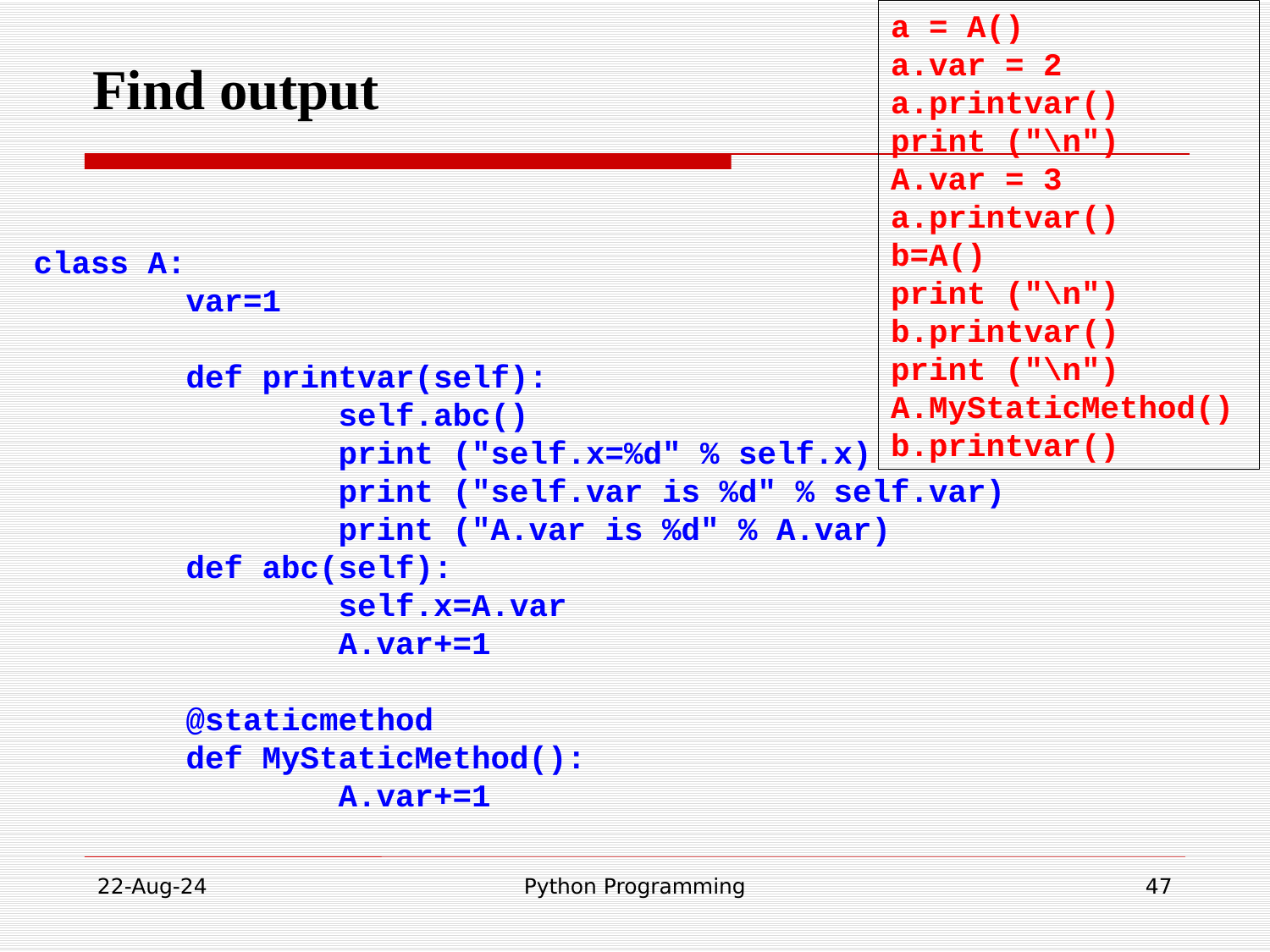

a = A()
a.var = 2
a.printvar()
print ("\n")
A.var = 3
a.printvar()
b=A()
print ("\n")
b.printvar()
print ("\n")
A.MyStaticMethod()
b.printvar()
# Find output

class A:
        var=1

        def printvar(self):
                self.abc()
                print ("self.x=%d" % self.x)
                print ("self.var is %d" % self.var)
                print ("A.var is %d" % A.var)
        def abc(self):
                self.x=A.var
                A.var+=1

        @staticmethod
        def MyStaticMethod():
                A.var+=1
22-Aug-24
Python Programming
47